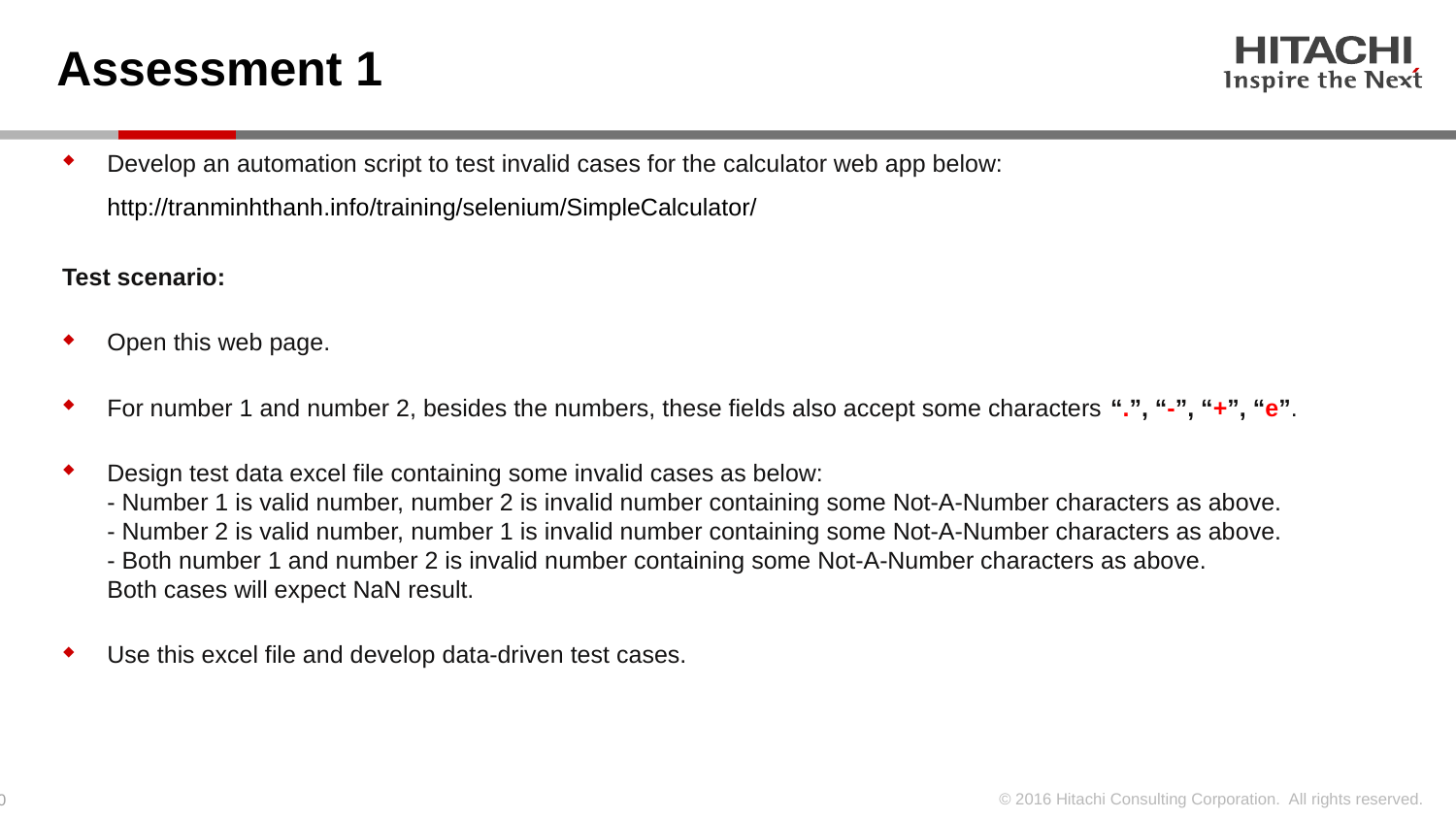

# Assessment 1
Develop an automation script to test invalid cases for the calculator web app below:
http://tranminhthanh.info/training/selenium/SimpleCalculator/
Test scenario:
Open this web page.
For number 1 and number 2, besides the numbers, these fields also accept some characters “.”, “-”, “+”, “e”.
Design test data excel file containing some invalid cases as below:
- Number 1 is valid number, number 2 is invalid number containing some Not-A-Number characters as above.
- Number 2 is valid number, number 1 is invalid number containing some Not-A-Number characters as above.
- Both number 1 and number 2 is invalid number containing some Not-A-Number characters as above.
Both cases will expect NaN result.
Use this excel file and develop data-driven test cases.